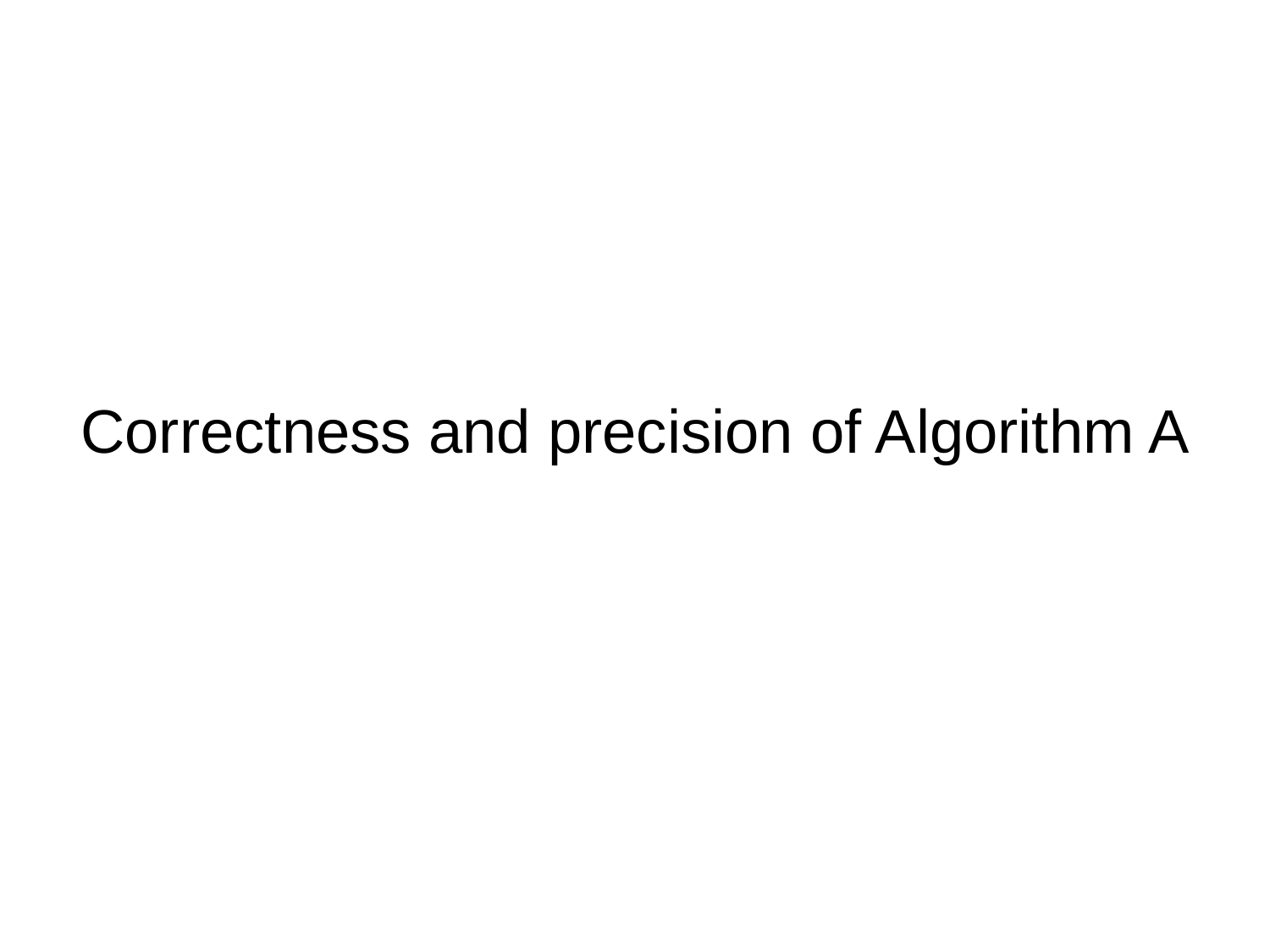

# Correctness and precision of Algorithm A